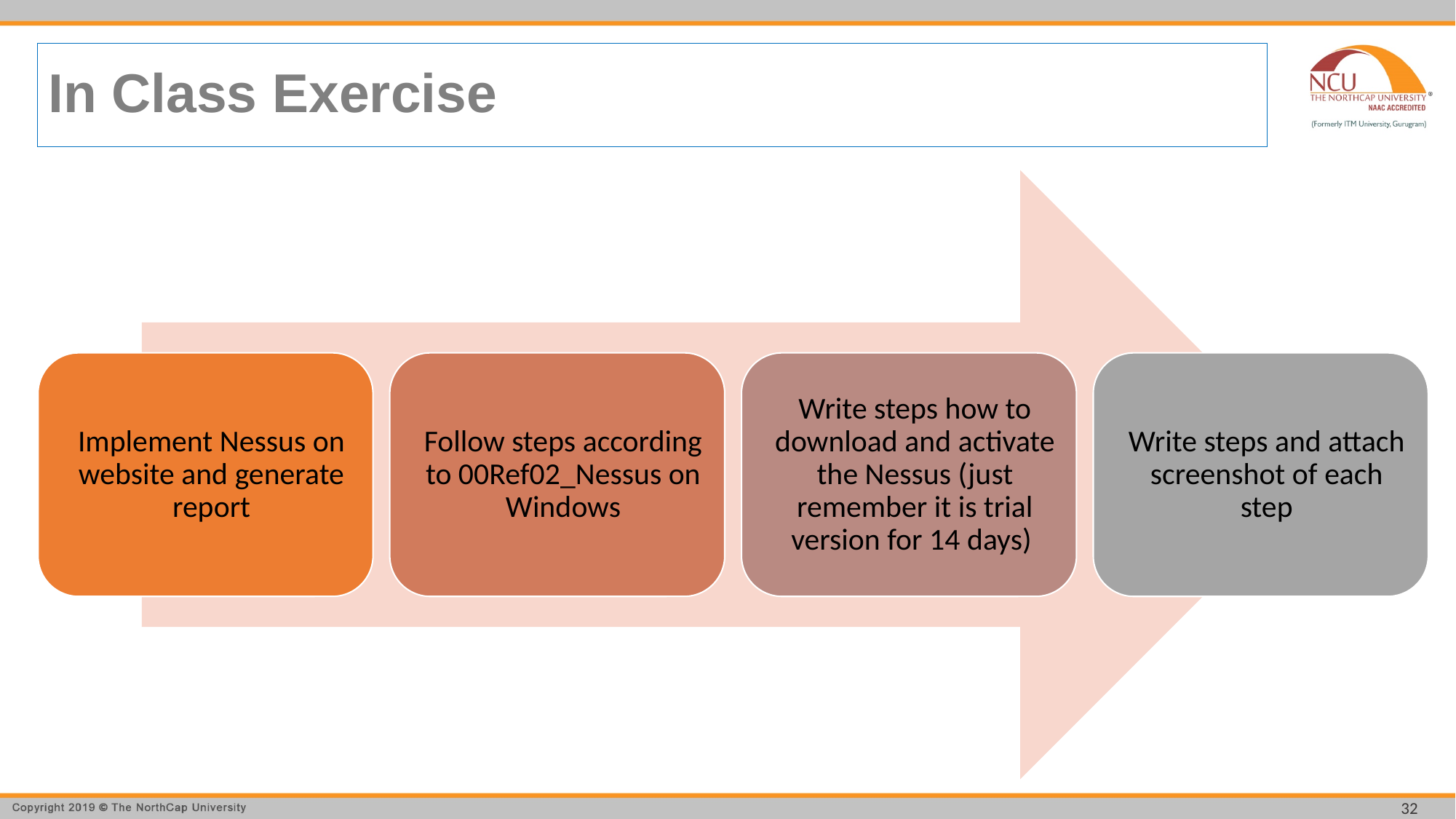

# In Class Exercise
Implement Nessus on website and generate report
Follow steps according to 00Ref02_Nessus on Windows
Write steps how to download and activate the Nessus (just remember it is trial version for 14 days)
Write steps and attach screenshot of each step
32